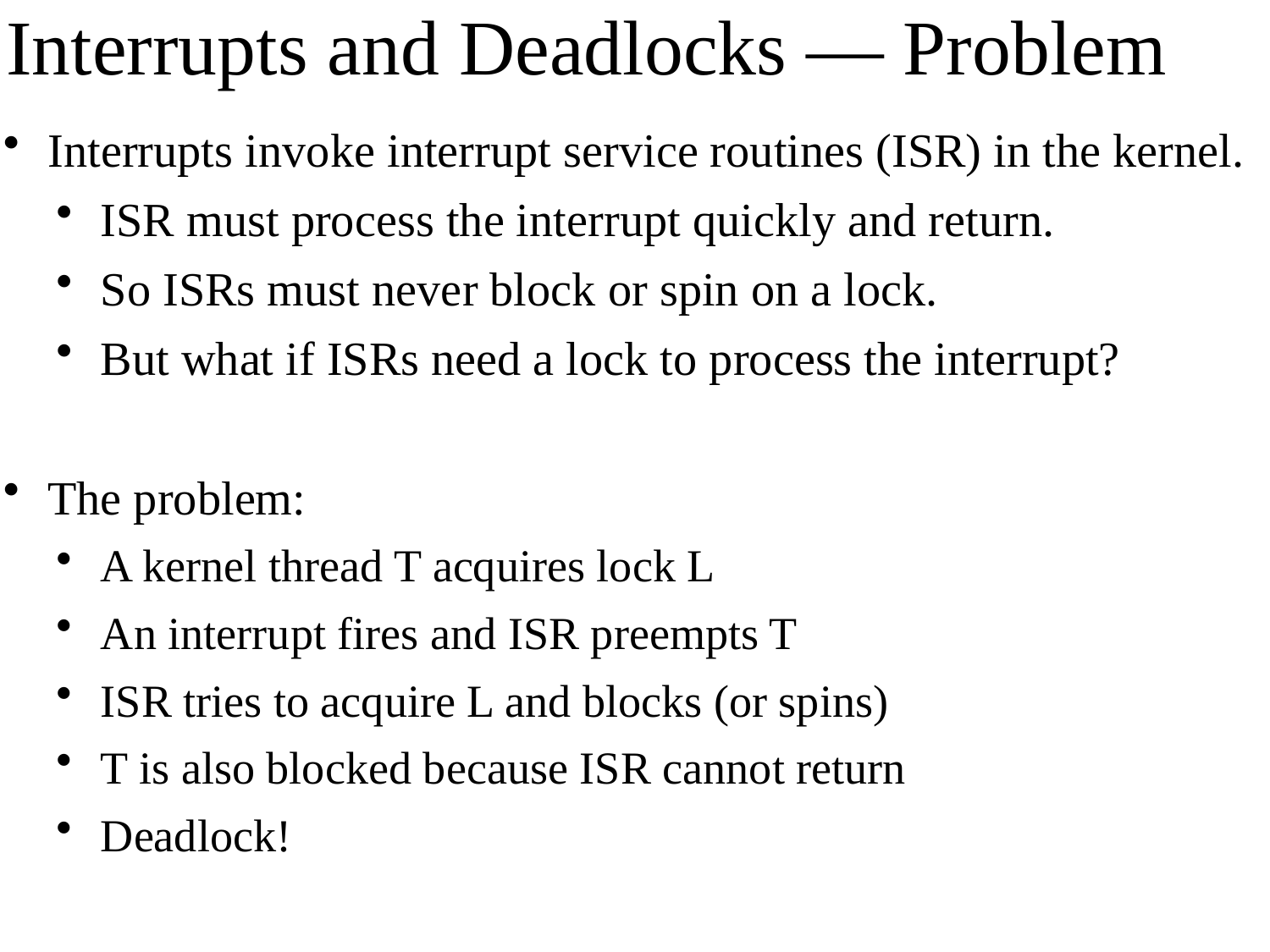

# Interrupts and Deadlocks — Problem
Interrupts invoke interrupt service routines (ISR) in the kernel.
ISR must process the interrupt quickly and return.
So ISRs must never block or spin on a lock.
But what if ISRs need a lock to process the interrupt?

The problem:
A kernel thread T acquires lock L
An interrupt fires and ISR preempts T
ISR tries to acquire L and blocks (or spins)
T is also blocked because ISR cannot return
Deadlock!
19